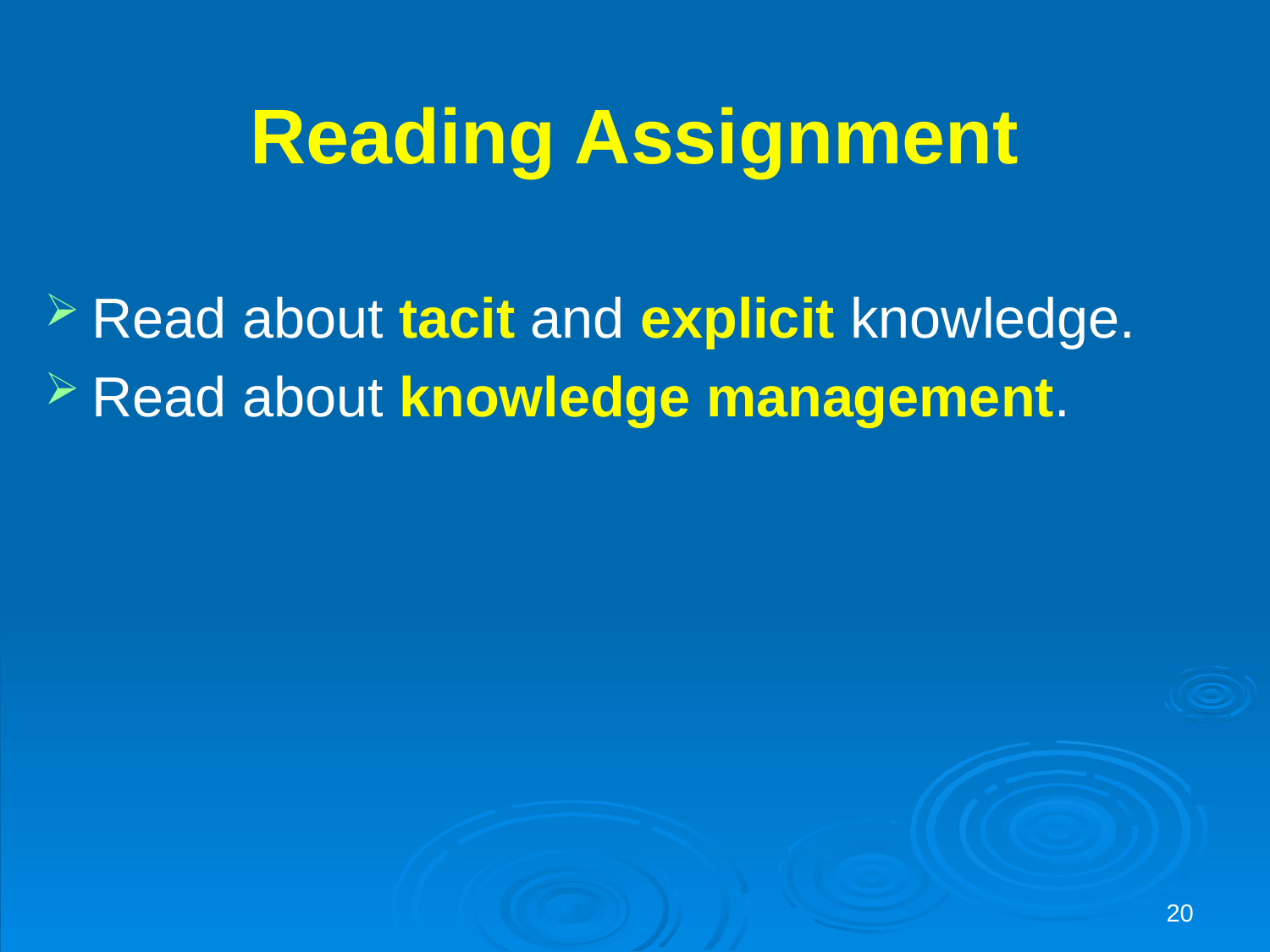

# Reading Assignment
Read about tacit and explicit knowledge.
Read about knowledge management.
20